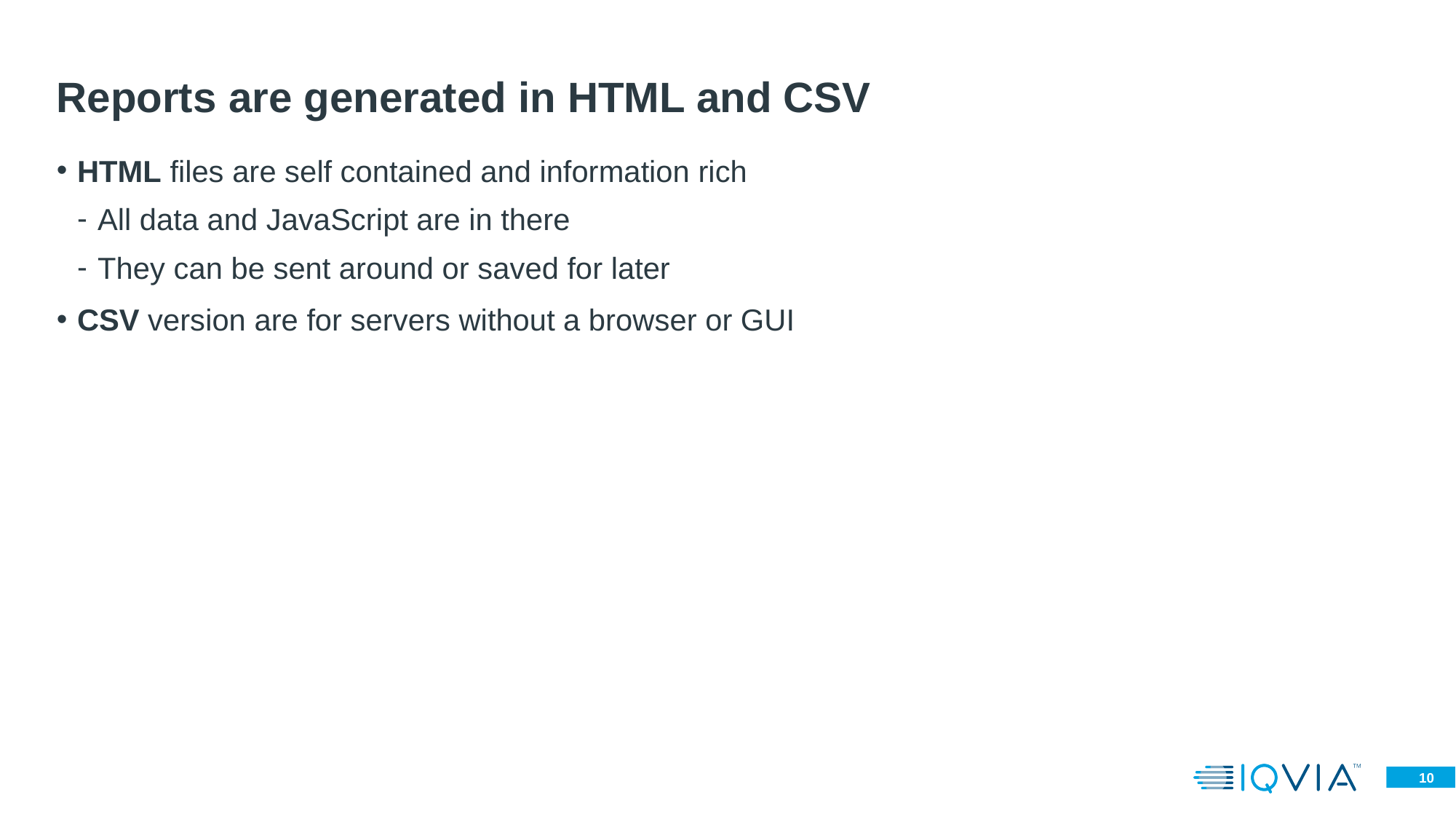

# Reports are generated in HTML and CSV
HTML files are self contained and information rich
All data and JavaScript are in there
They can be sent around or saved for later
CSV version are for servers without a browser or GUI